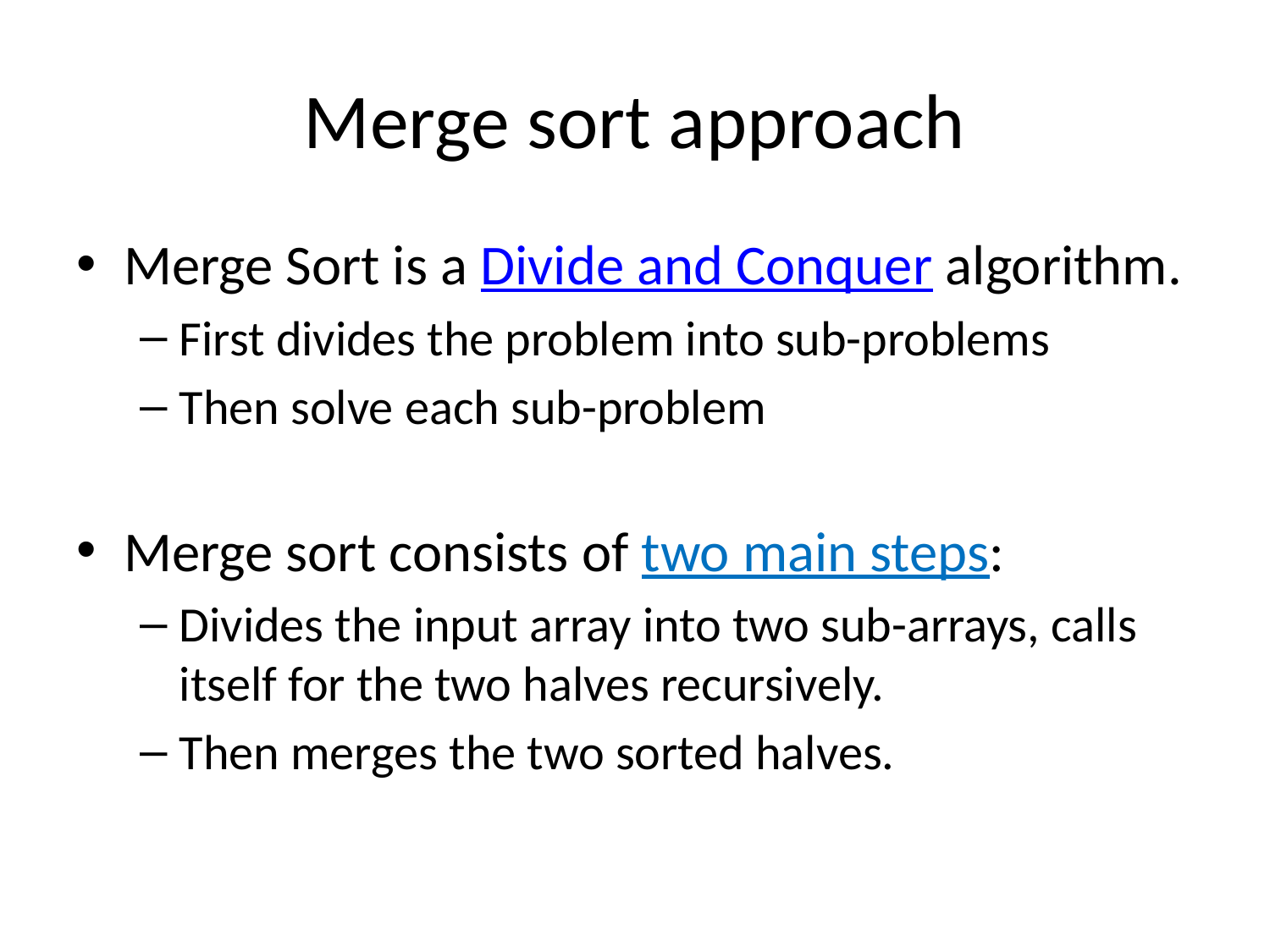

# Merge sort approach
Merge Sort is a Divide and Conquer algorithm.
First divides the problem into sub-problems
Then solve each sub-problem

Merge sort consists of two main steps:
Divides the input array into two sub-arrays, calls itself for the two halves recursively.
Then merges the two sorted halves.